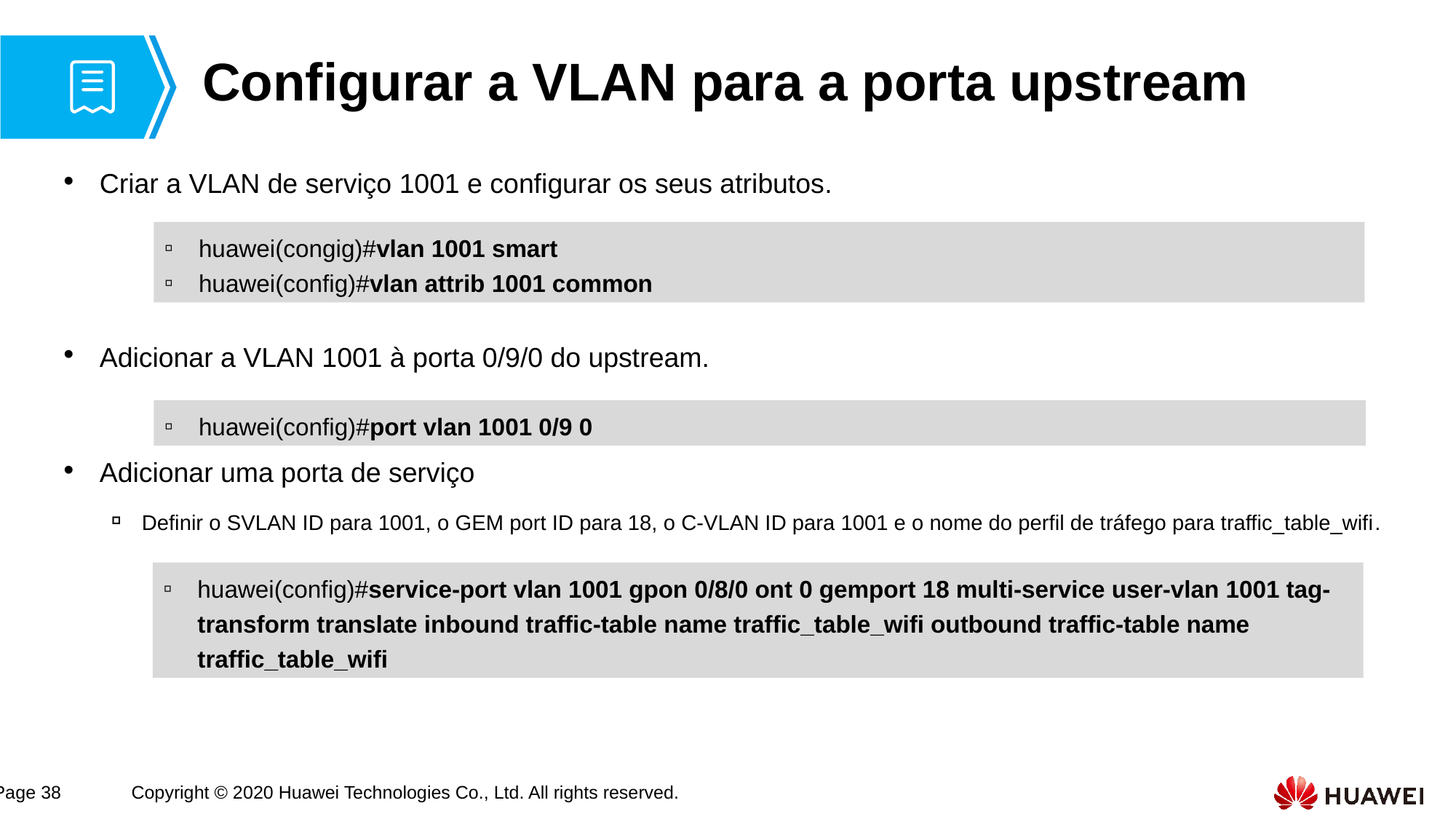

# Configurar a VLAN para a porta upstream
Criar a VLAN de serviço 1001 e configurar os seus atributos.

Adicionar a VLAN 1001 à porta 0/9/0 do upstream.

Adicionar uma porta de serviço
Definir o SVLAN ID para 1001, o GEM port ID para 18, o C-VLAN ID para 1001 e o nome do perfil de tráfego para traffic_table_wifi.
huawei(congig)#vlan 1001 smart
huawei(config)#vlan attrib 1001 common
huawei(config)#port vlan 1001 0/9 0
huawei(config)#service-port vlan 1001 gpon 0/8/0 ont 0 gemport 18 multi-service user-vlan 1001 tag-transform translate inbound traffic-table name traffic_table_wifi outbound traffic-table name traffic_table_wifi